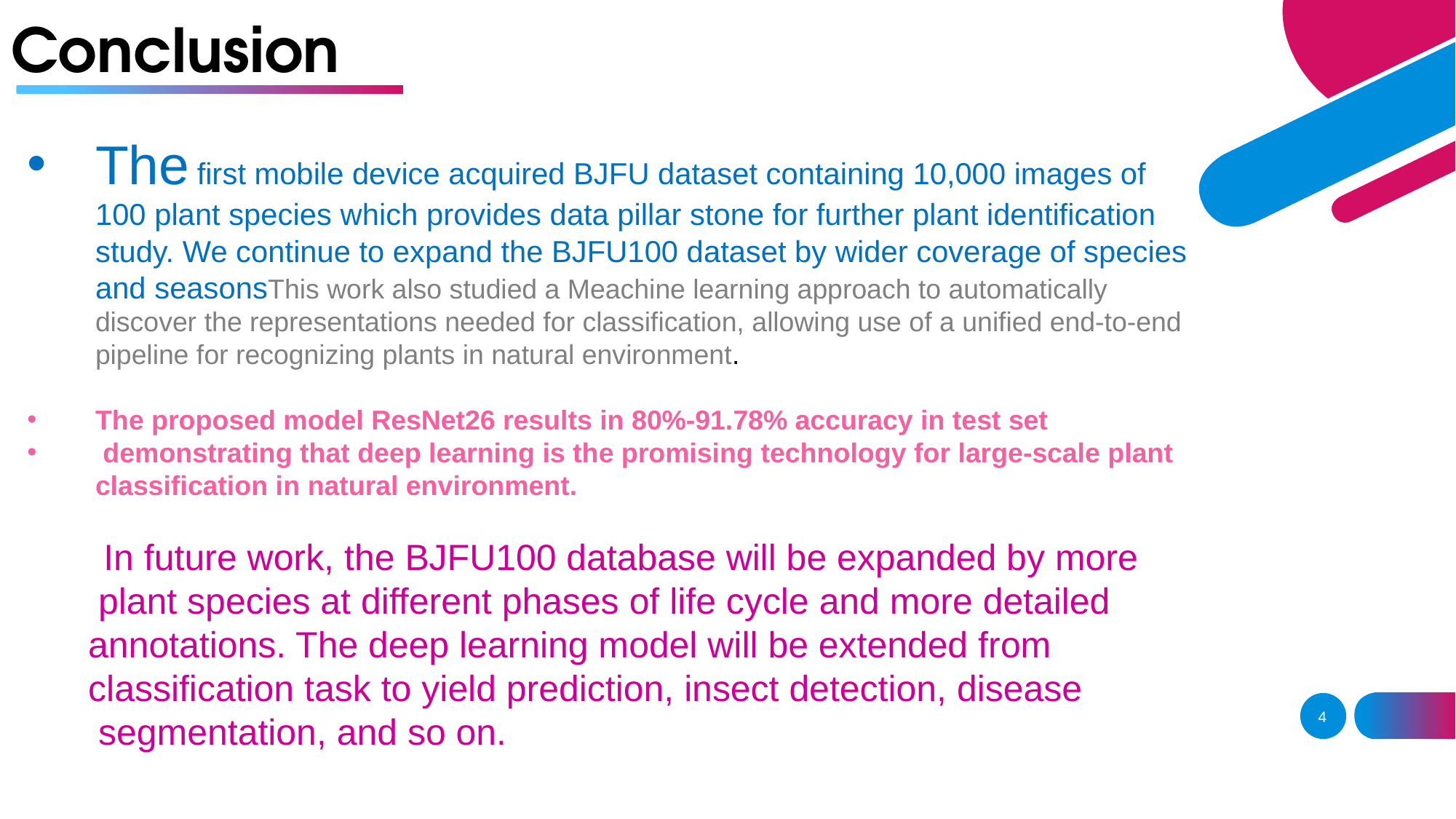

Conclusion

The first mobile device acquired BJFU dataset containing 10,000 images of 100 plant species which provides data pillar stone for further plant identification study. We continue to expand the BJFU100 dataset by wider coverage of species and seasonsThis work also studied a Meachine learning approach to automatically discover the representations needed for classification, allowing use of a unified end-to-end pipeline for recognizing plants in natural environment.

The proposed model ResNet26 results in 80%-91.78% accuracy in test set
 demonstrating that deep learning is the promising technology for large-scale plant classification in natural environment.

          In future work, the BJFU100 database will be expanded by more
       plant species at different phases of life cycle and more detailed
      annotations. The deep learning model will be extended from
      classification task to yield prediction, insect detection, disease
       segmentation, and so on.

4